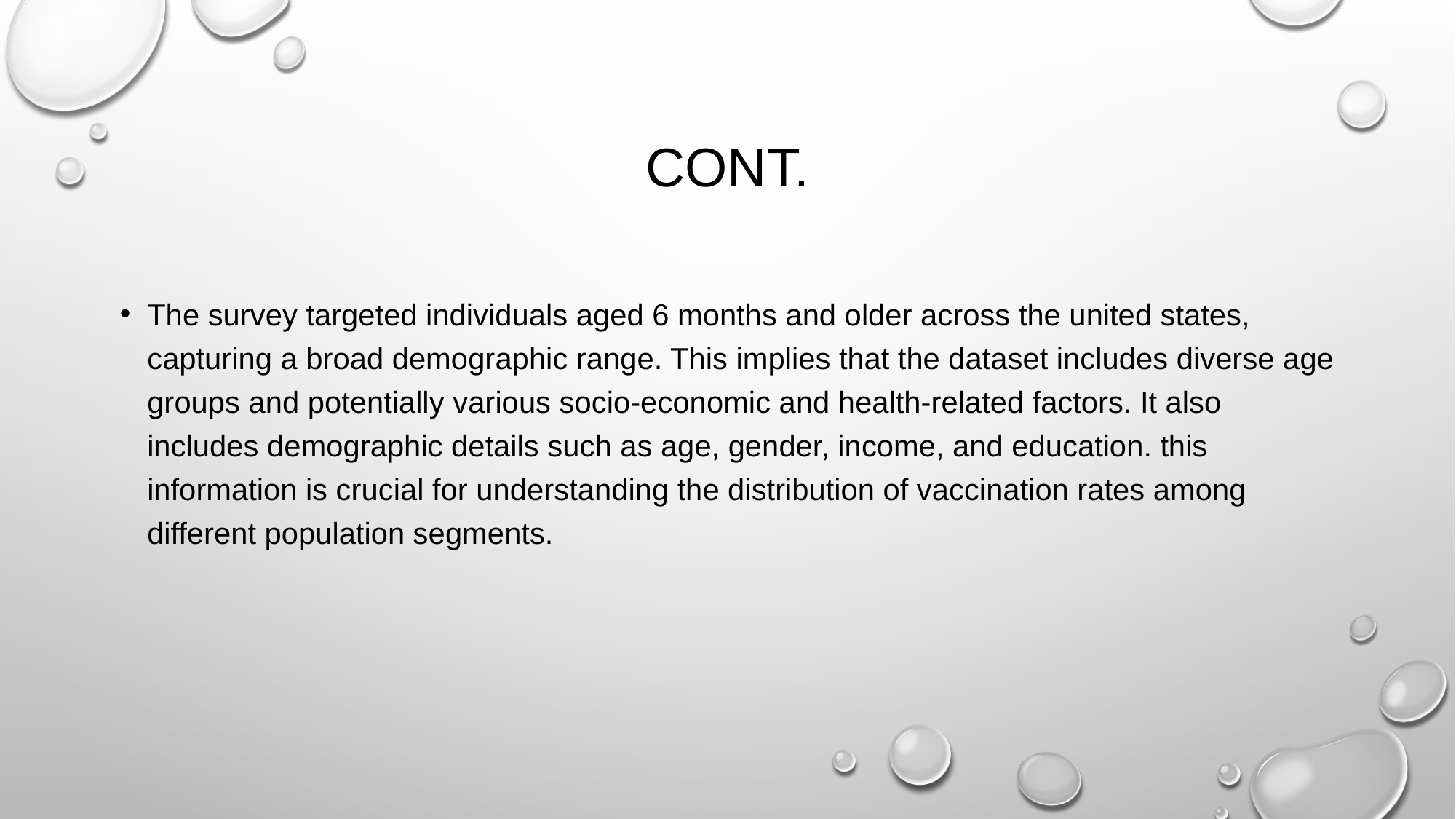

# Cont.
The survey targeted individuals aged 6 months and older across the united states, capturing a broad demographic range. This implies that the dataset includes diverse age groups and potentially various socio-economic and health-related factors. It also includes demographic details such as age, gender, income, and education. this information is crucial for understanding the distribution of vaccination rates among different population segments.